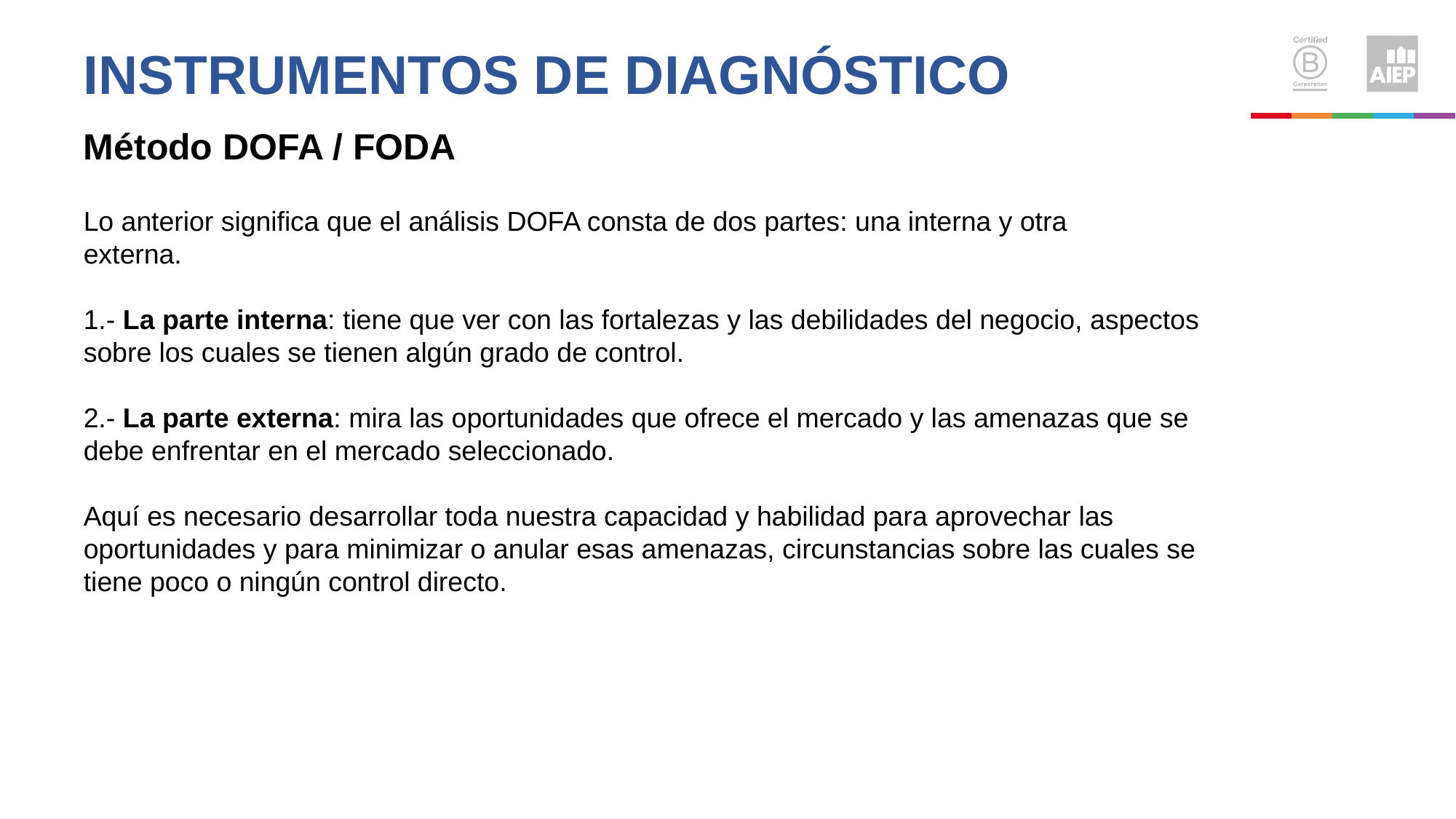

# Instrumentos de diagnóstico
Método DOFA / FODA

Lo anterior significa que el análisis DOFA consta de dos partes: una interna y otra
externa.

1.- La parte interna: tiene que ver con las fortalezas y las debilidades del negocio, aspectos sobre los cuales se tienen algún grado de control.

2.- La parte externa: mira las oportunidades que ofrece el mercado y las amenazas que se debe enfrentar en el mercado seleccionado.

Aquí es necesario desarrollar toda nuestra capacidad y habilidad para aprovechar las oportunidades y para minimizar o anular esas amenazas, circunstancias sobre las cuales se tiene poco o ningún control directo.